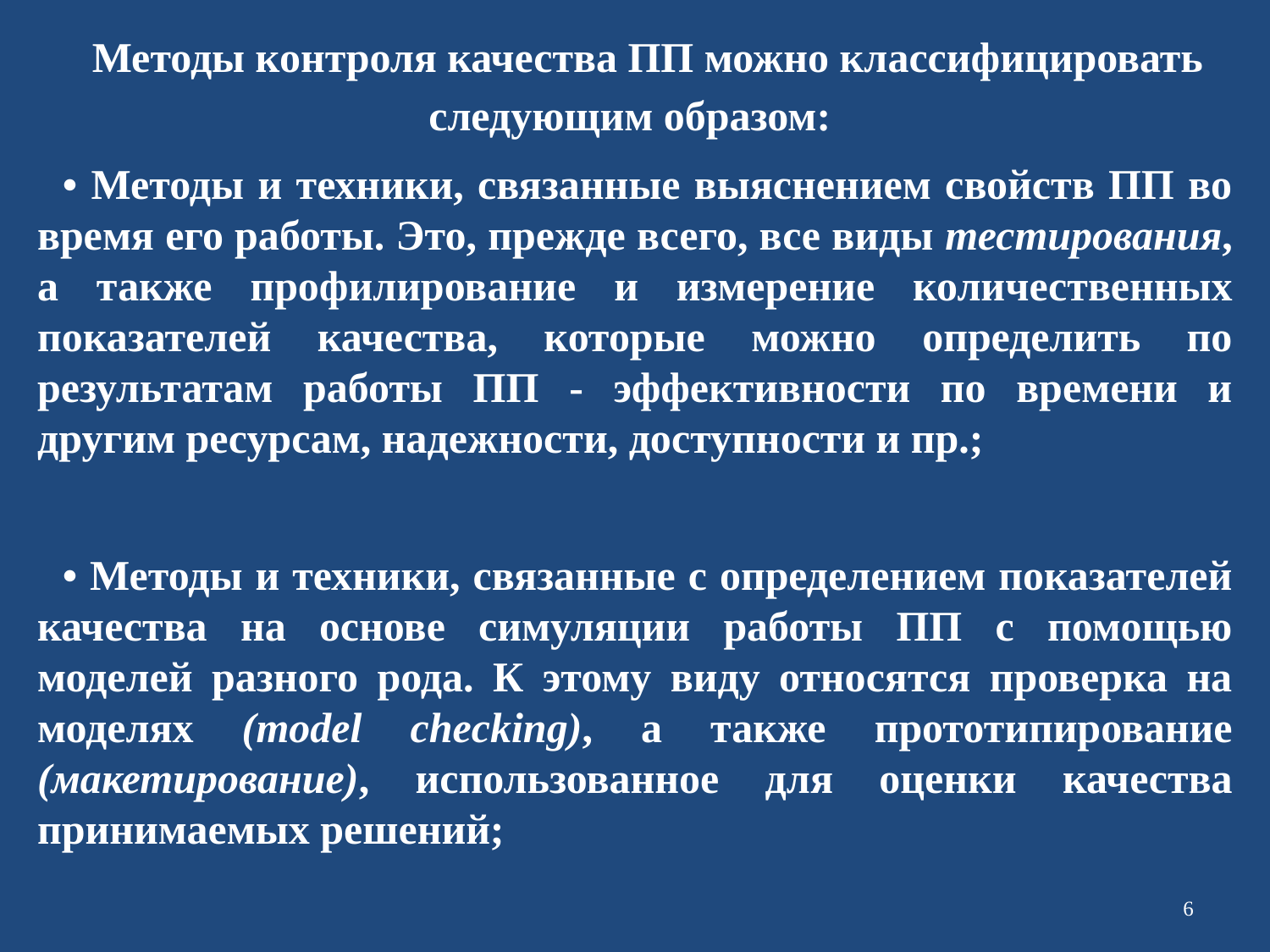

Методы контроля качества ПП можно классифицировать следующим образом:
• Методы и техники, связанные выяснением свойств ПП во время его работы. Это, прежде всего, все виды тестирования, а также профилирование и измерение количественных показателей качества, которые можно определить по результатам работы ПП - эффективности по времени и другим ресурсам, надежности, доступности и пр.;

• Методы и техники, связанные с определением показателей качества на основе симуляции работы ПП с помощью моделей разного рода. К этому виду относятся проверка на моделях (model checking), а также прототипирование (макетирование), использованное для оценки качества принимаемых решений;
6